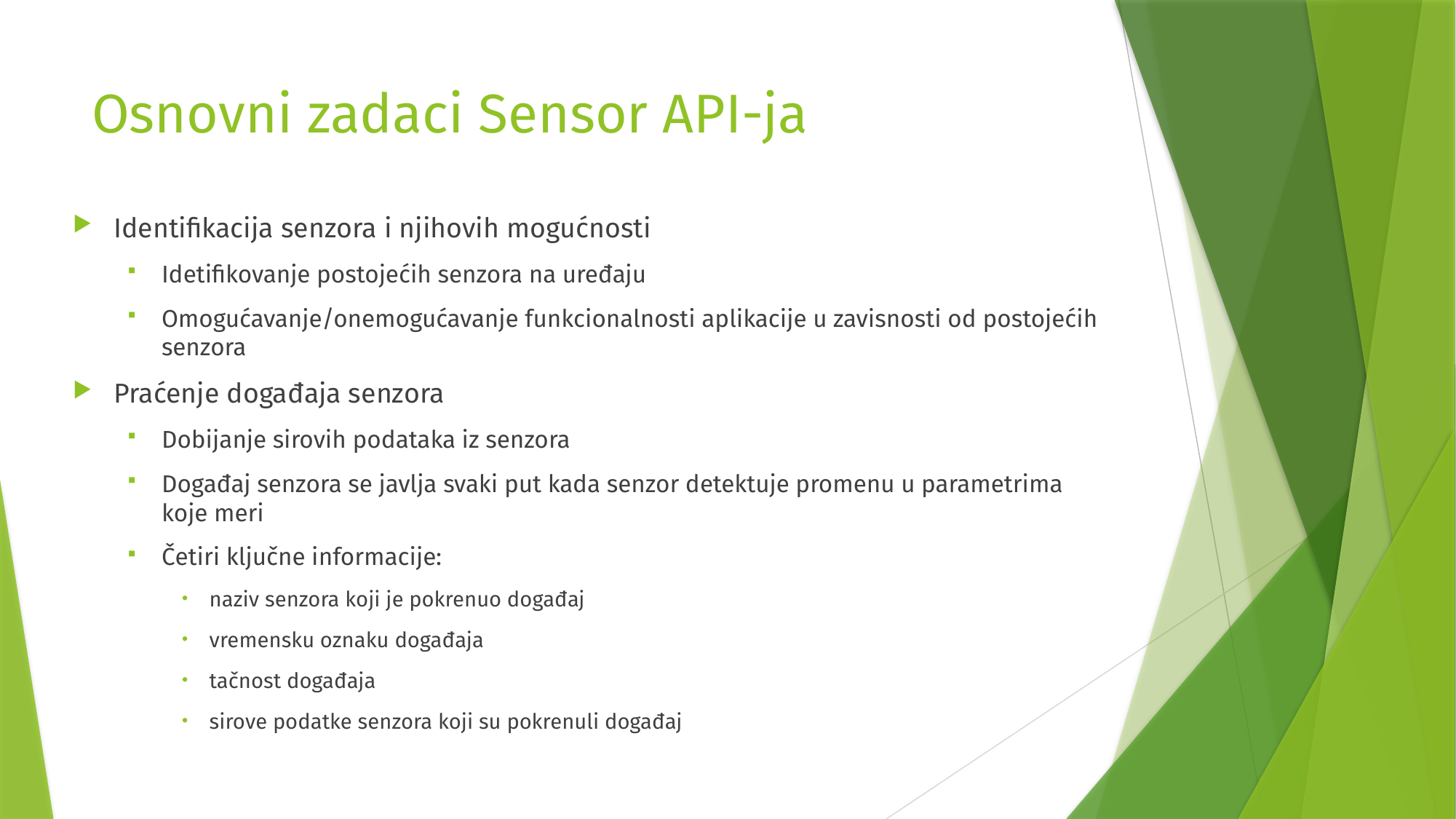

# Osnovni zadaci Sensor API-ja
Identifikacija senzora i njihovih mogućnosti
Idetifikovanje postojećih senzora na uređaju
Omogućavanje/onemogućavanje funkcionalnosti aplikacije u zavisnosti od postojećih senzora
Praćenje događaja senzora
Dobijanje sirovih podataka iz senzora
Događaj senzora se javlja svaki put kada senzor detektuje promenu u parametrima koje meri
Četiri ključne informacije:
naziv senzora koji je pokrenuo događaj
vremensku oznaku događaja
tačnost događaja
sirove podatke senzora koji su pokrenuli događaj